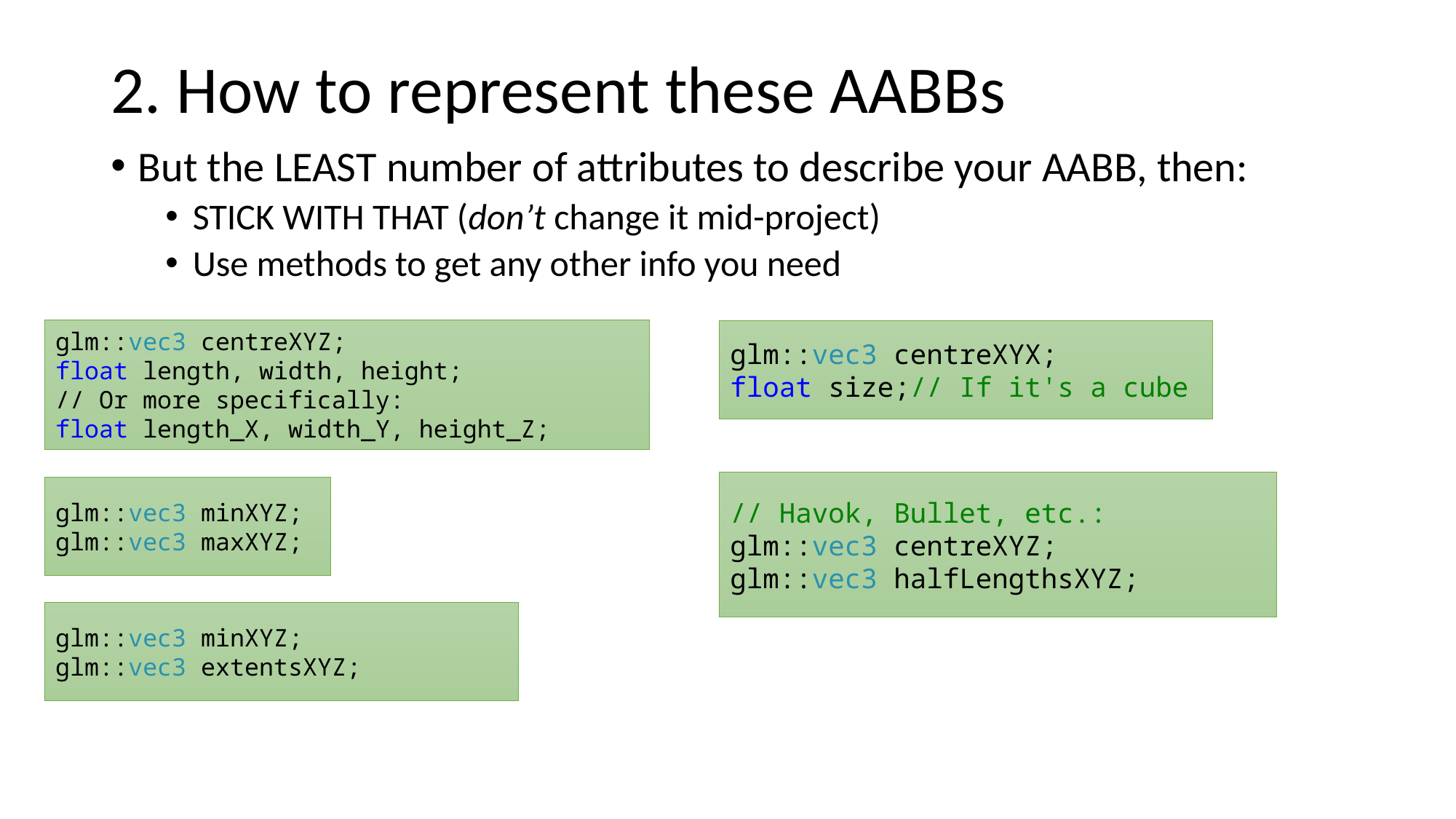

# 2. How to represent these AABBs
But the LEAST number of attributes to describe your AABB, then:
STICK WITH THAT (don’t change it mid-project)
Use methods to get any other info you need
glm::vec3 centreXYZ;
float length, width, height;
// Or more specifically:
float length_X, width_Y, height_Z;
glm::vec3 centreXYX;
float size;// If it's a cube
// Havok, Bullet, etc.:
glm::vec3 centreXYZ;
glm::vec3 halfLengthsXYZ;
glm::vec3 minXYZ;
glm::vec3 maxXYZ;
glm::vec3 minXYZ;
glm::vec3 extentsXYZ;